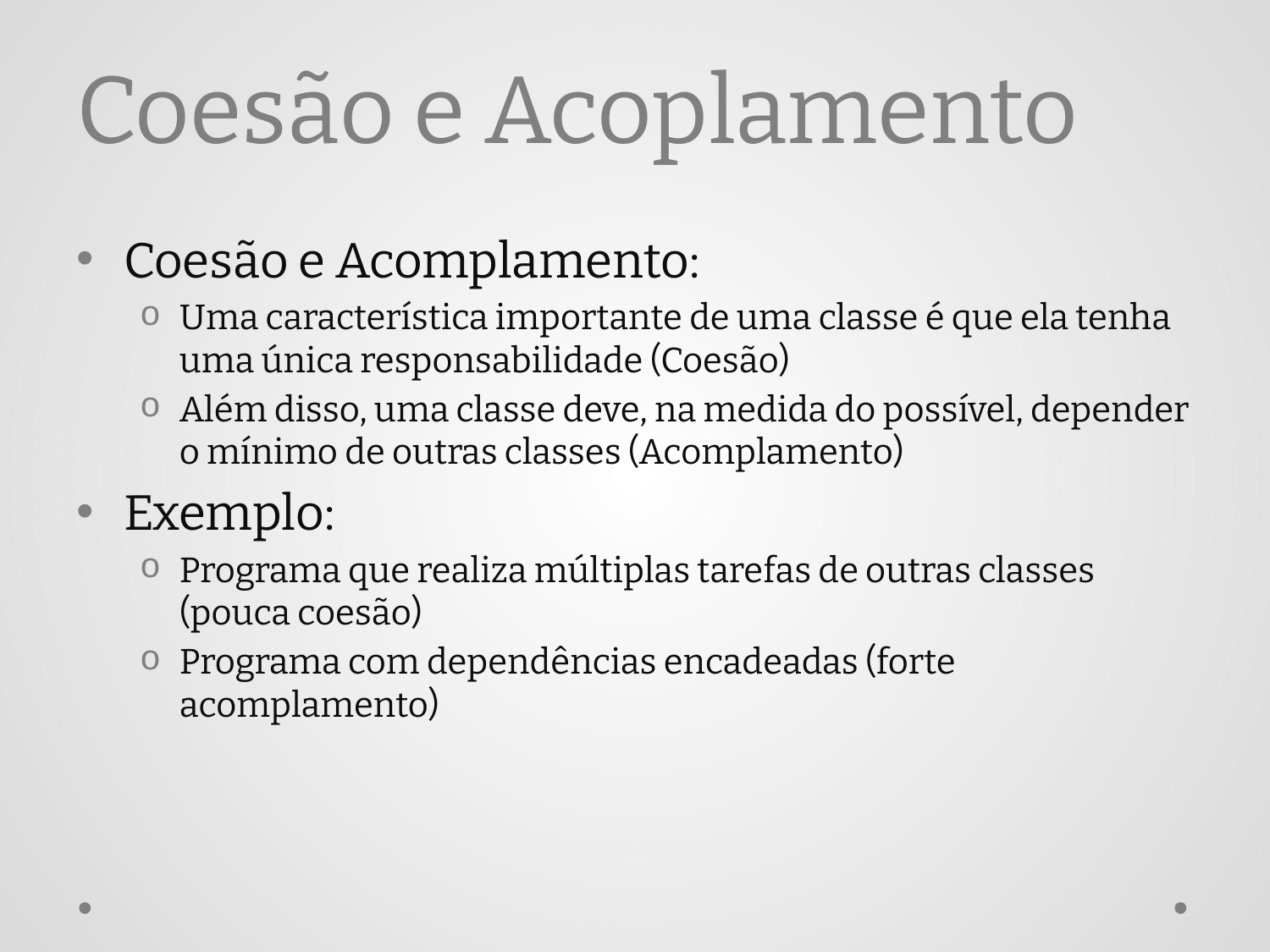

# Coesão e Acoplamento
Coesão e Acomplamento:
Uma característica importante de uma classe é que ela tenha uma única responsabilidade (Coesão)
Além disso, uma classe deve, na medida do possível, depender o mínimo de outras classes (Acomplamento)
Exemplo:
Programa que realiza múltiplas tarefas de outras classes (pouca coesão)
Programa com dependências encadeadas (forte acomplamento)